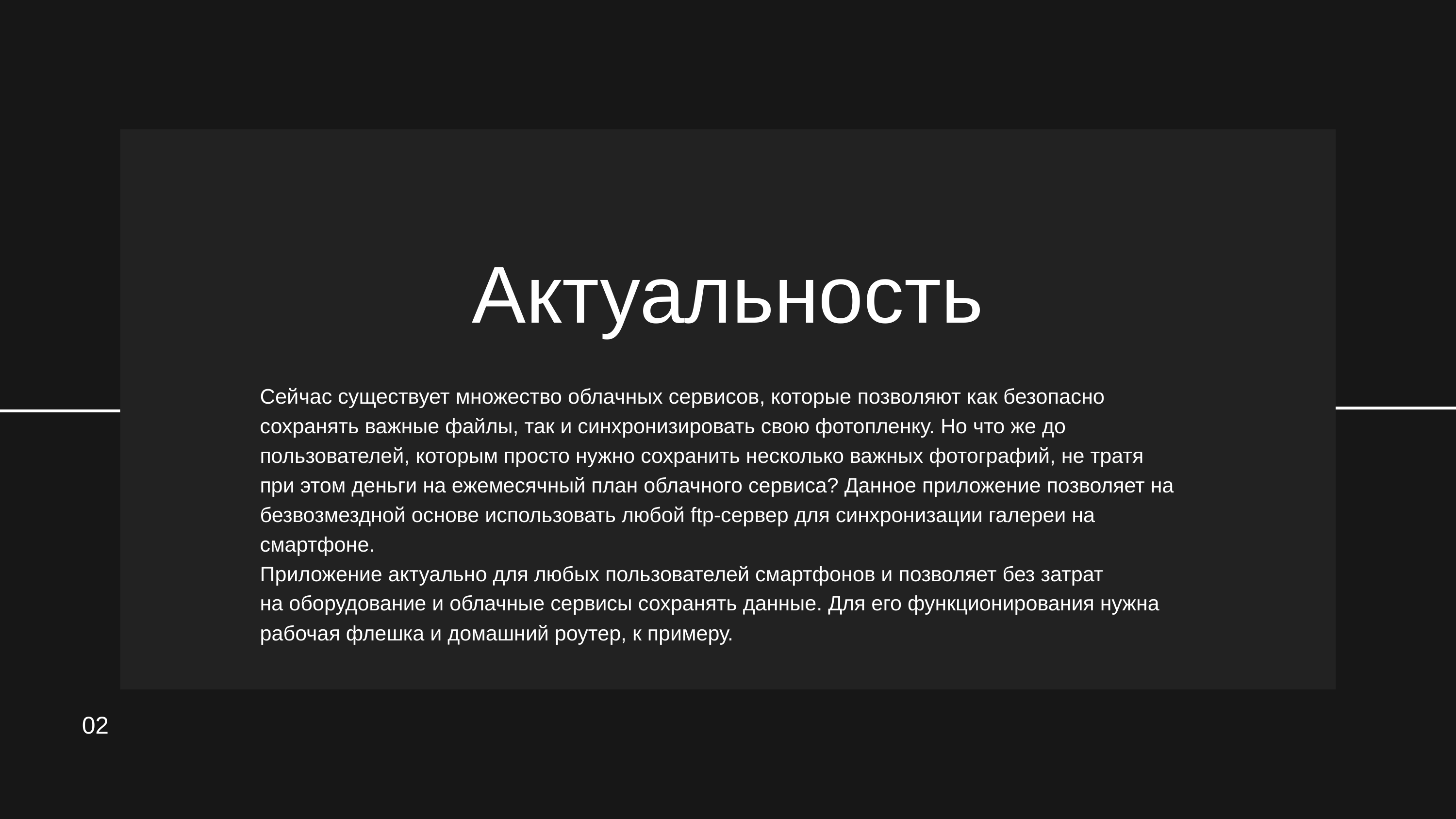

Актуальность

Сейчас существует множество облачных сервисов, которые позволяют как безопасно
сохранять важные файлы, так и синхронизировать свою фотопленку. Но что же до
пользователей, которым просто нужно сохранить несколько важных фотографий, не тратя
при этом деньги на ежемесячный план облачного сервиса? Данное приложение позволяет на
безвозмездной основе использовать любой ftp-сервер для синхронизации галереи на
смартфоне.
Приложение актуально для любых пользователей смартфонов и позволяет без затрат
на оборудование и облачные сервисы сохранять данные. Для его функционирования нужна
рабочая флешка и домашний роутер, к примеру.

02